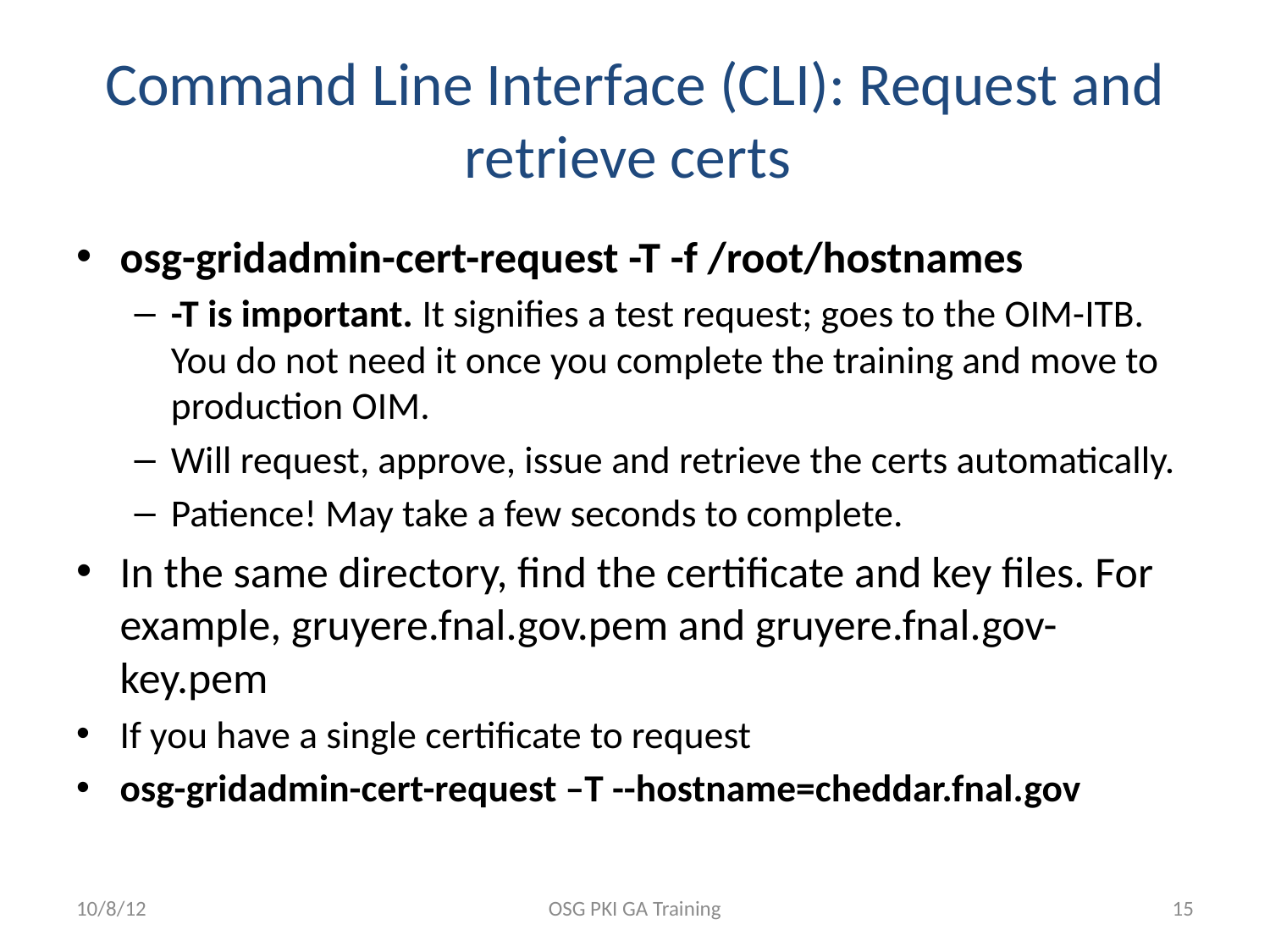

# Command Line Interface (CLI): Request and retrieve certs
osg-gridadmin-cert-request -T -f /root/hostnames
-T is important. It signifies a test request; goes to the OIM-ITB. You do not need it once you complete the training and move to production OIM.
Will request, approve, issue and retrieve the certs automatically.
Patience! May take a few seconds to complete.
In the same directory, find the certificate and key files. For example, gruyere.fnal.gov.pem and gruyere.fnal.gov-key.pem
If you have a single certificate to request
osg-gridadmin-cert-request –T --hostname=cheddar.fnal.gov
10/8/12
OSG PKI GA Training
15